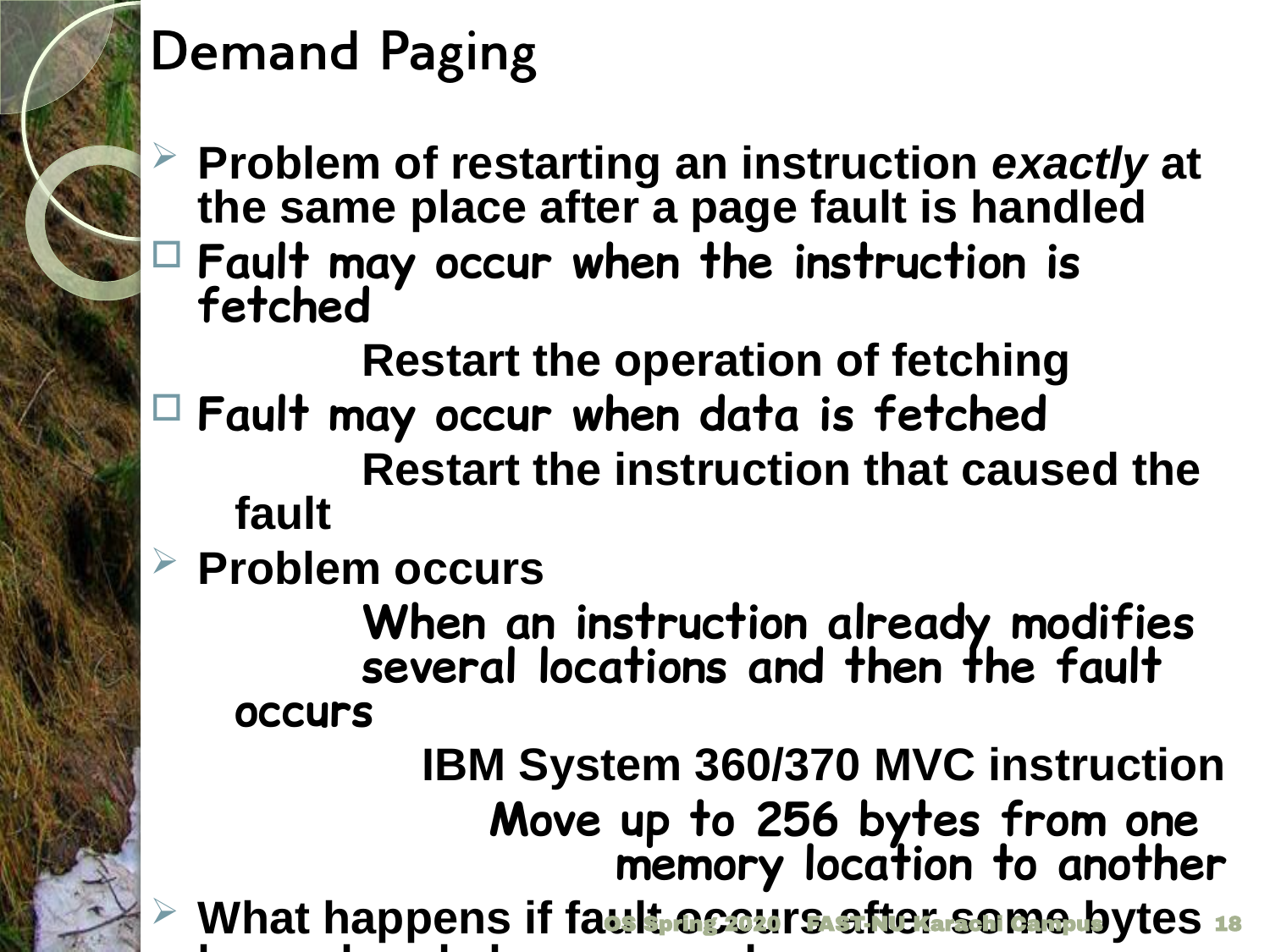

# Demand Paging
Problem of restarting an instruction exactly at the same place after a page fault is handled
Fault may occur when the instruction is fetched
		Restart the operation of fetching
Fault may occur when data is fetched
		Restart the instruction that caused the fault
Problem occurs
		When an instruction already modifies 	several locations and then the fault occurs
		    IBM System 360/370 MVC instruction
			Move up to 256 bytes from one 			memory location to another
What happens if fault occurs after some bytes have already been moved
OS Spring 2020
FAST-NU Karachi Campus
18